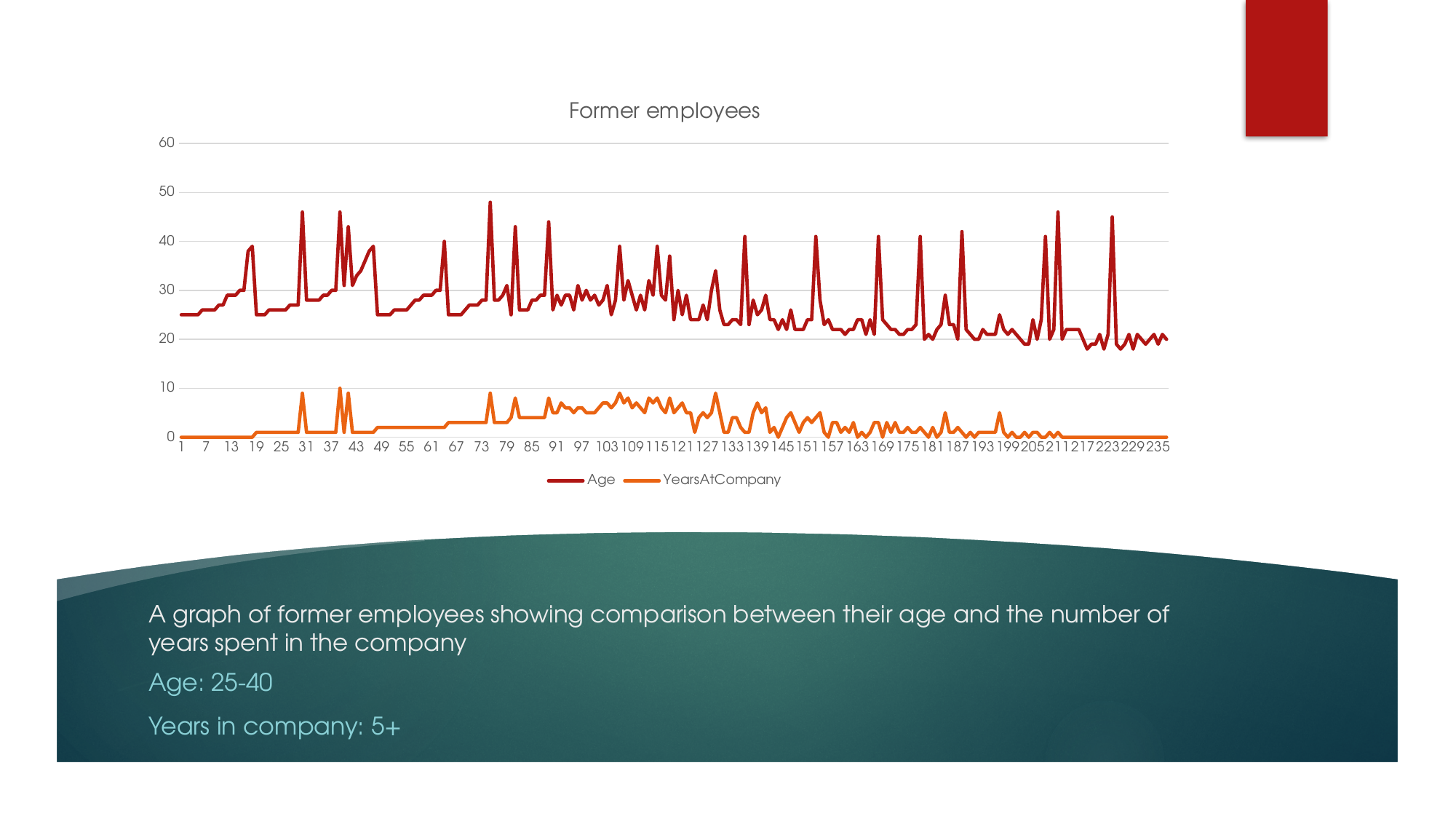

### Chart: Former employees

| Category | Age | YearsAtCompany |
|---|---|---|
# A graph of former employees showing comparison between their age and the number of years spent in the company
Age: 25-40
Years in company: 5+